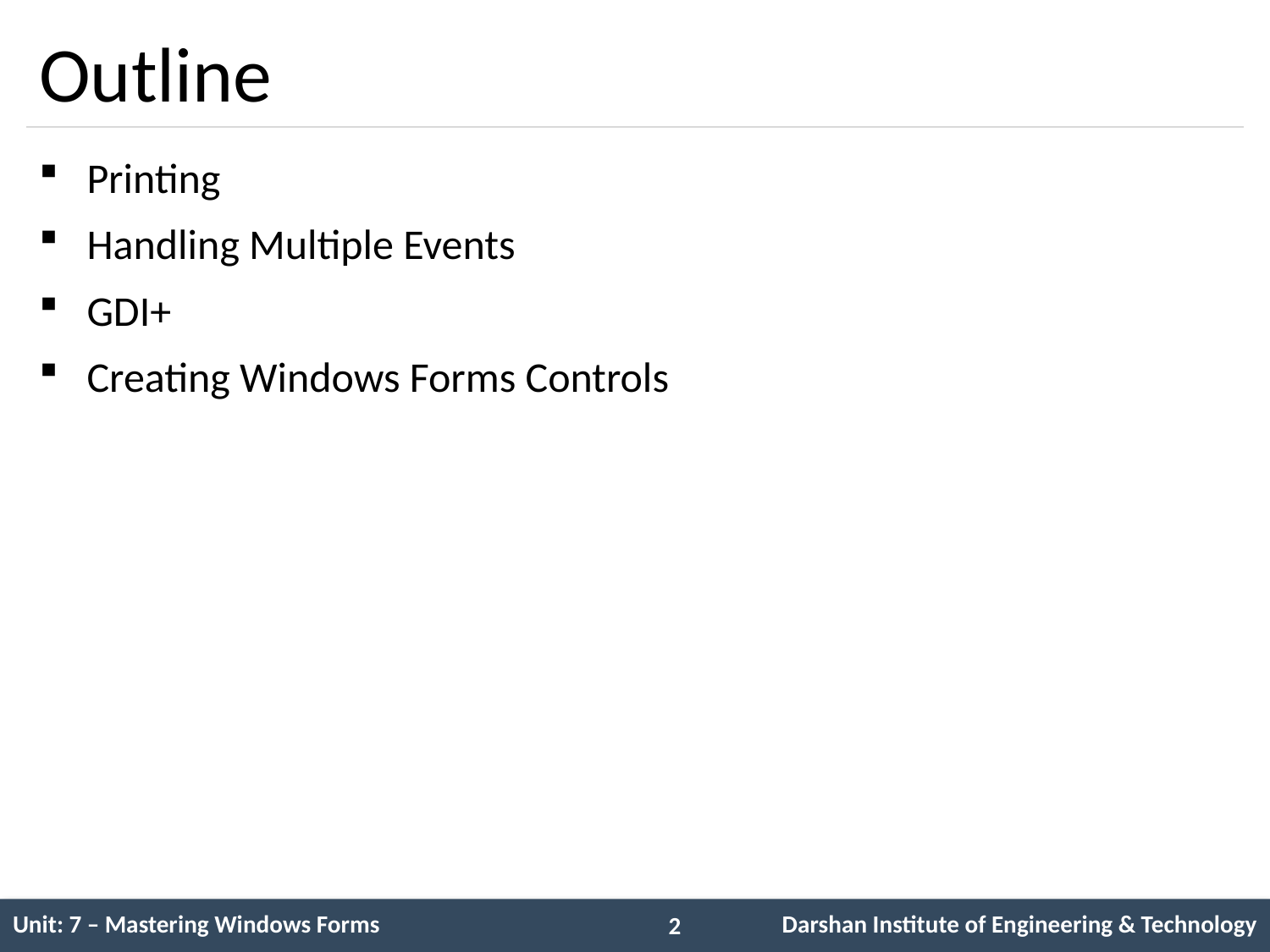

# Outline
Printing
Handling Multiple Events
GDI+
Creating Windows Forms Controls